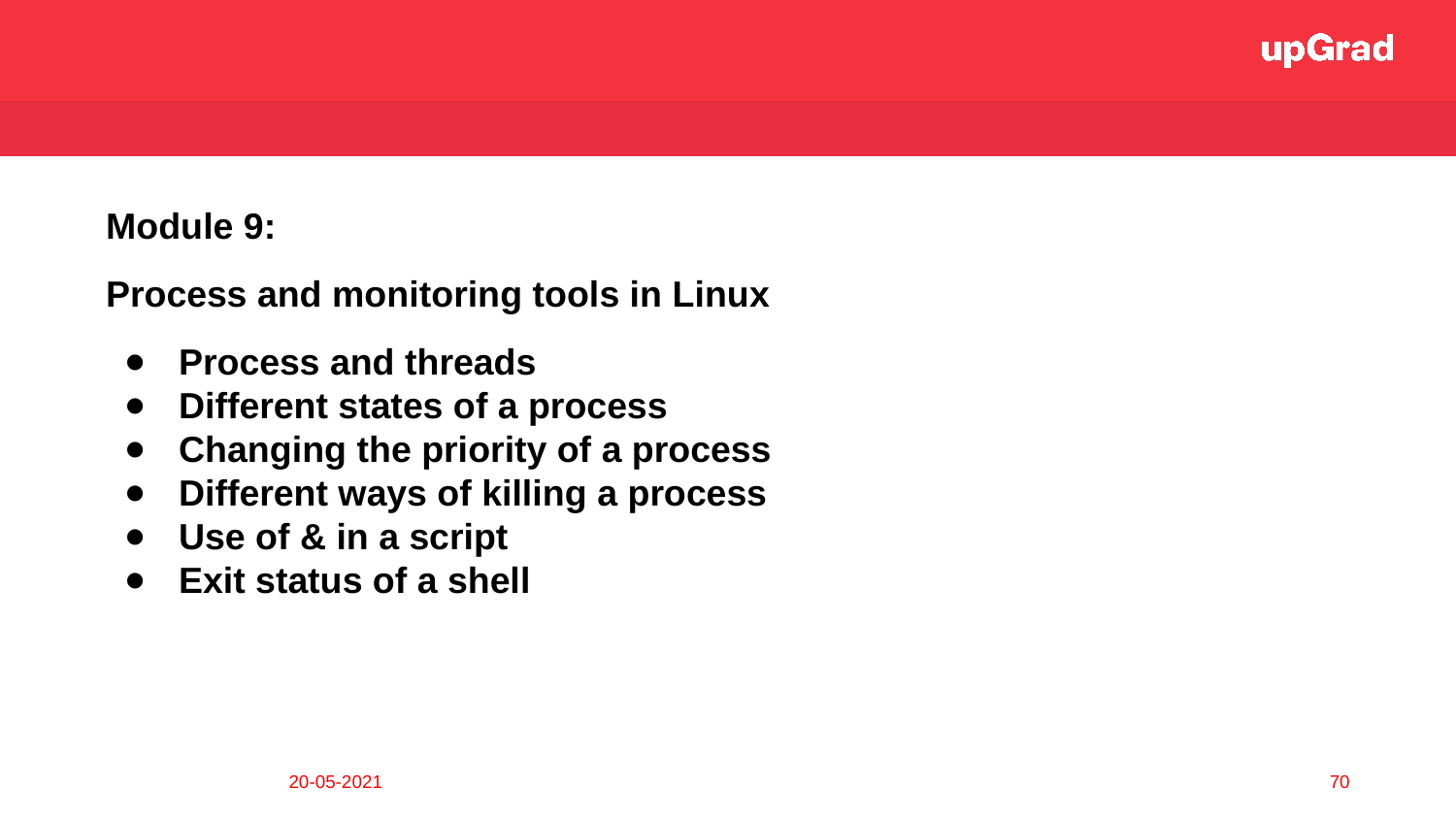

Module 9:
Process and monitoring tools in Linux
Process and threads
Different states of a process
Changing the priority of a process
Different ways of killing a process
Use of & in a script
Exit status of a shell

70
20-05-2021